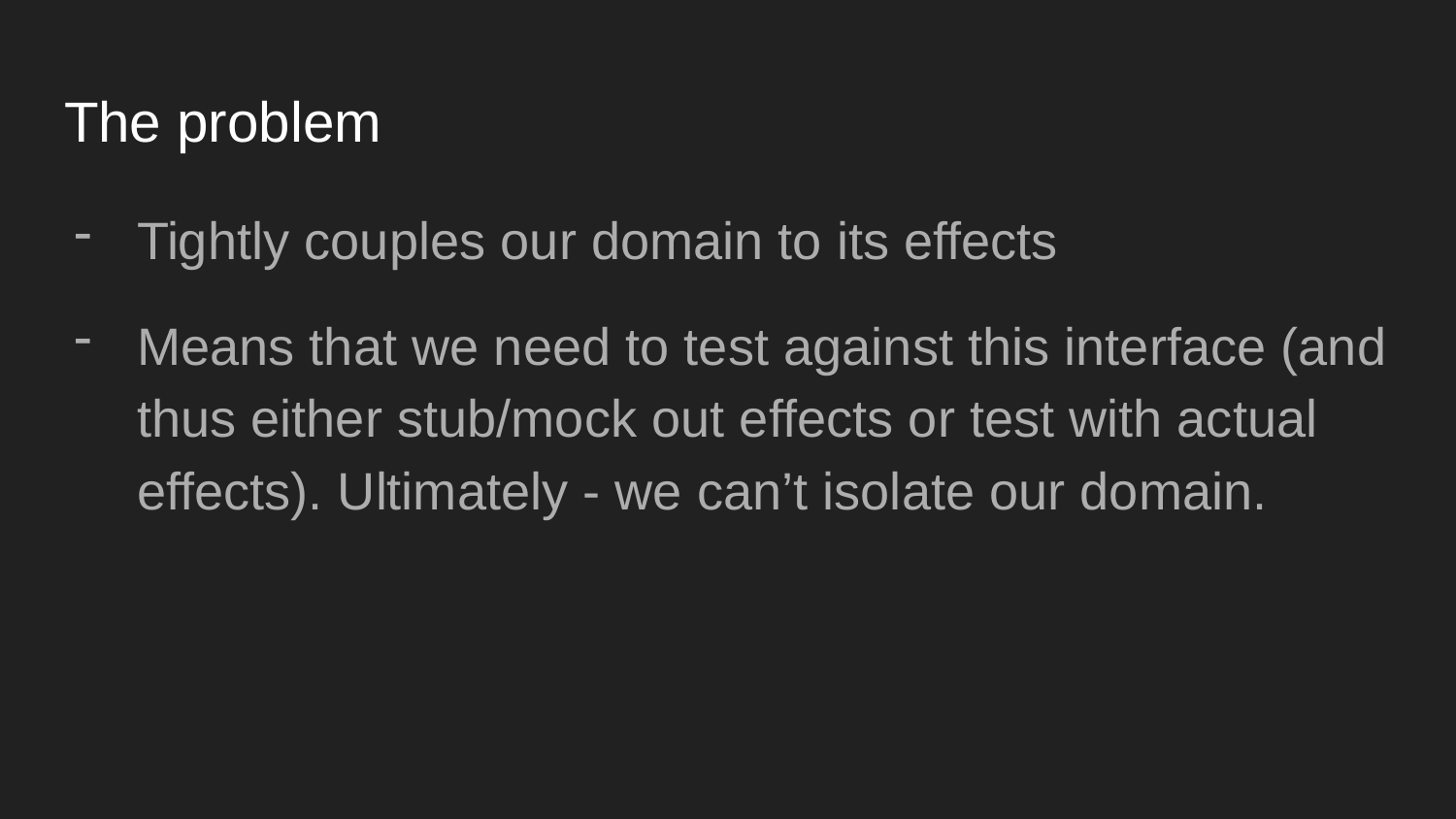

# The problem
Tightly couples our domain to its effects
Means that we need to test against this interface (and thus either stub/mock out effects or test with actual effects). Ultimately - we can’t isolate our domain.